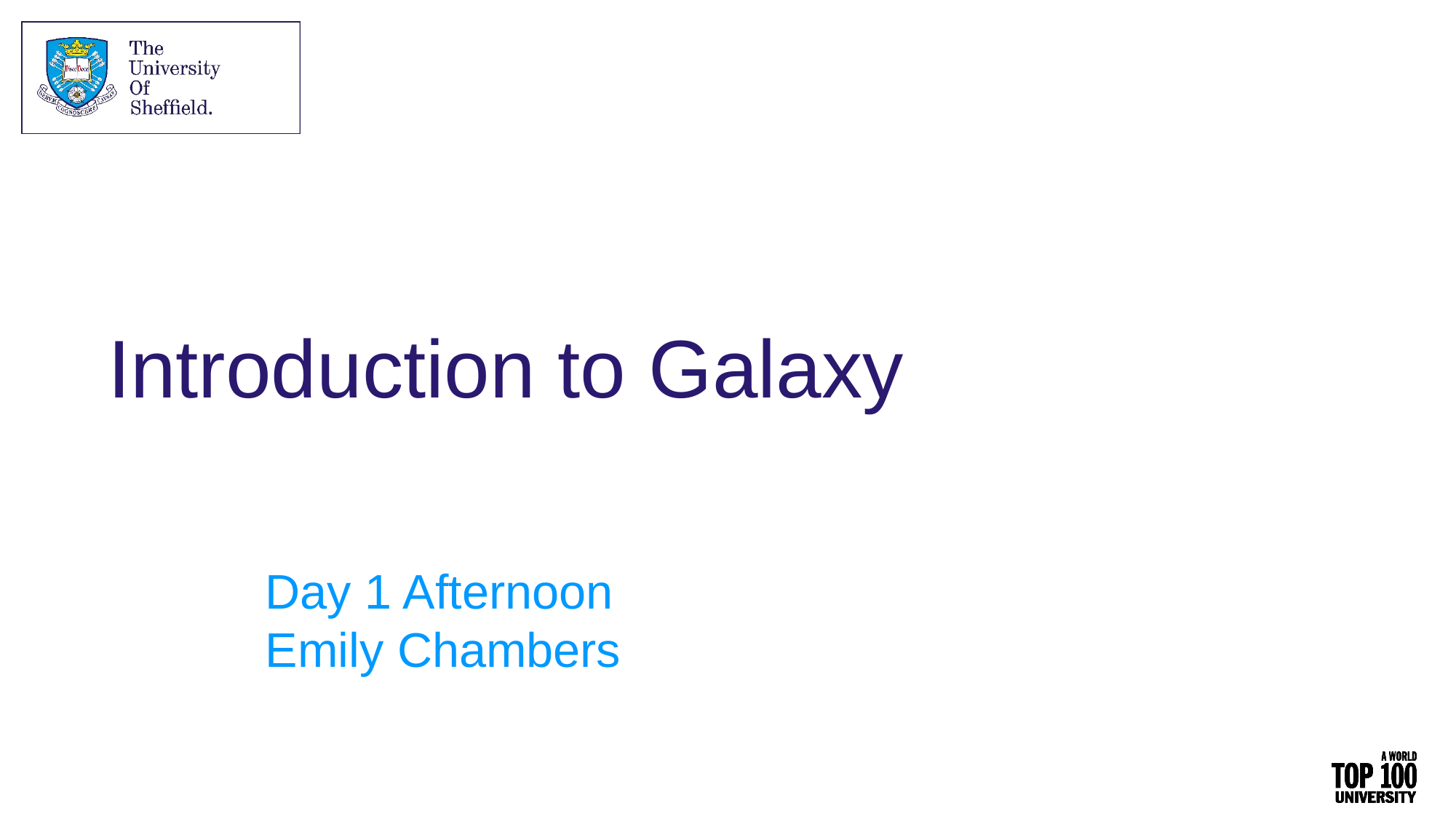

Introduction to Galaxy
Day 1 Afternoon
Emily Chambers